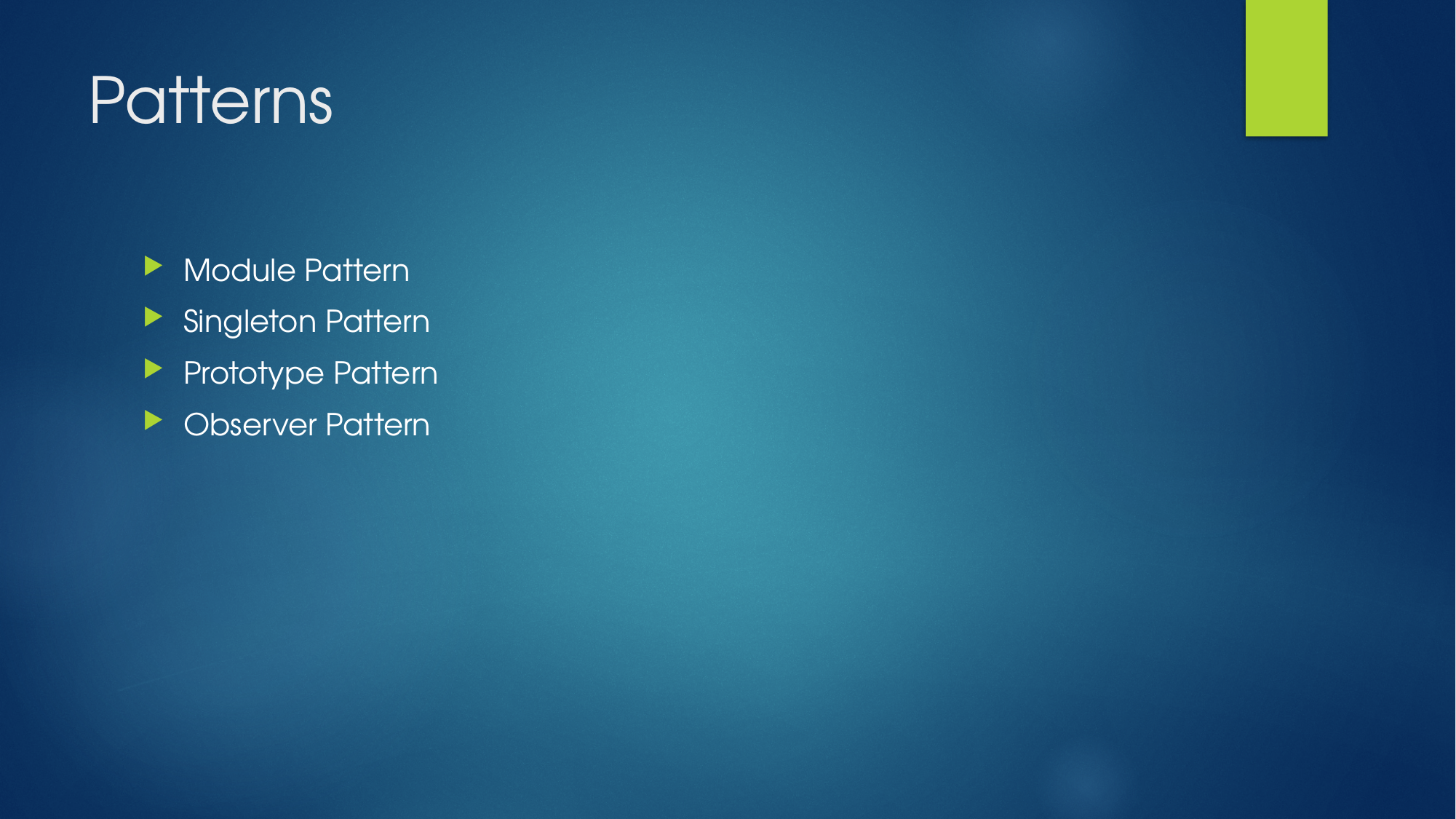

# Patterns
Module Pattern
Singleton Pattern
Prototype Pattern
Observer Pattern